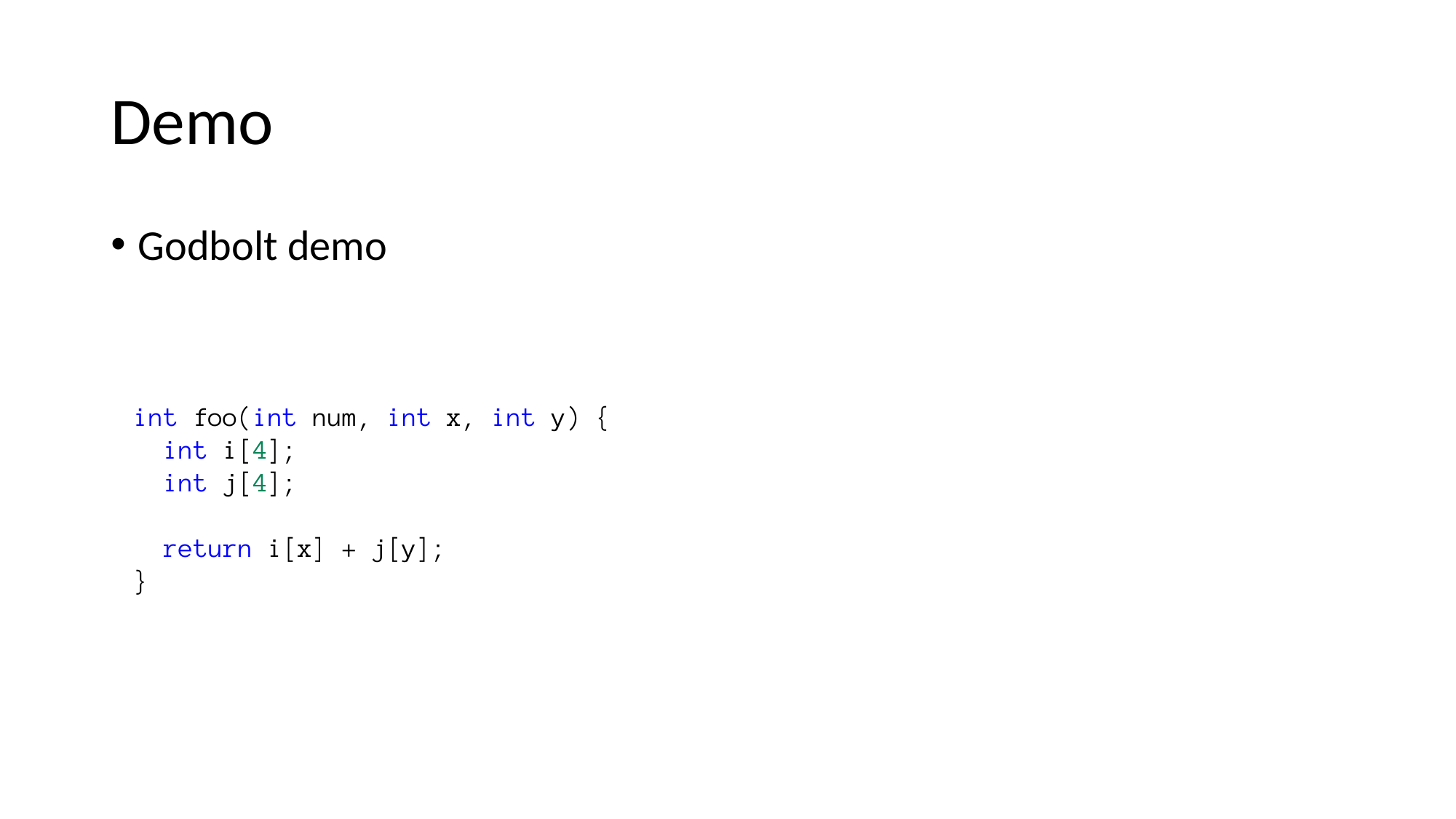

# Demo
Godbolt demo
int foo(int num, int x, int y) {
  int i[4];
  int j[4];
  return i[x] + j[y];
}